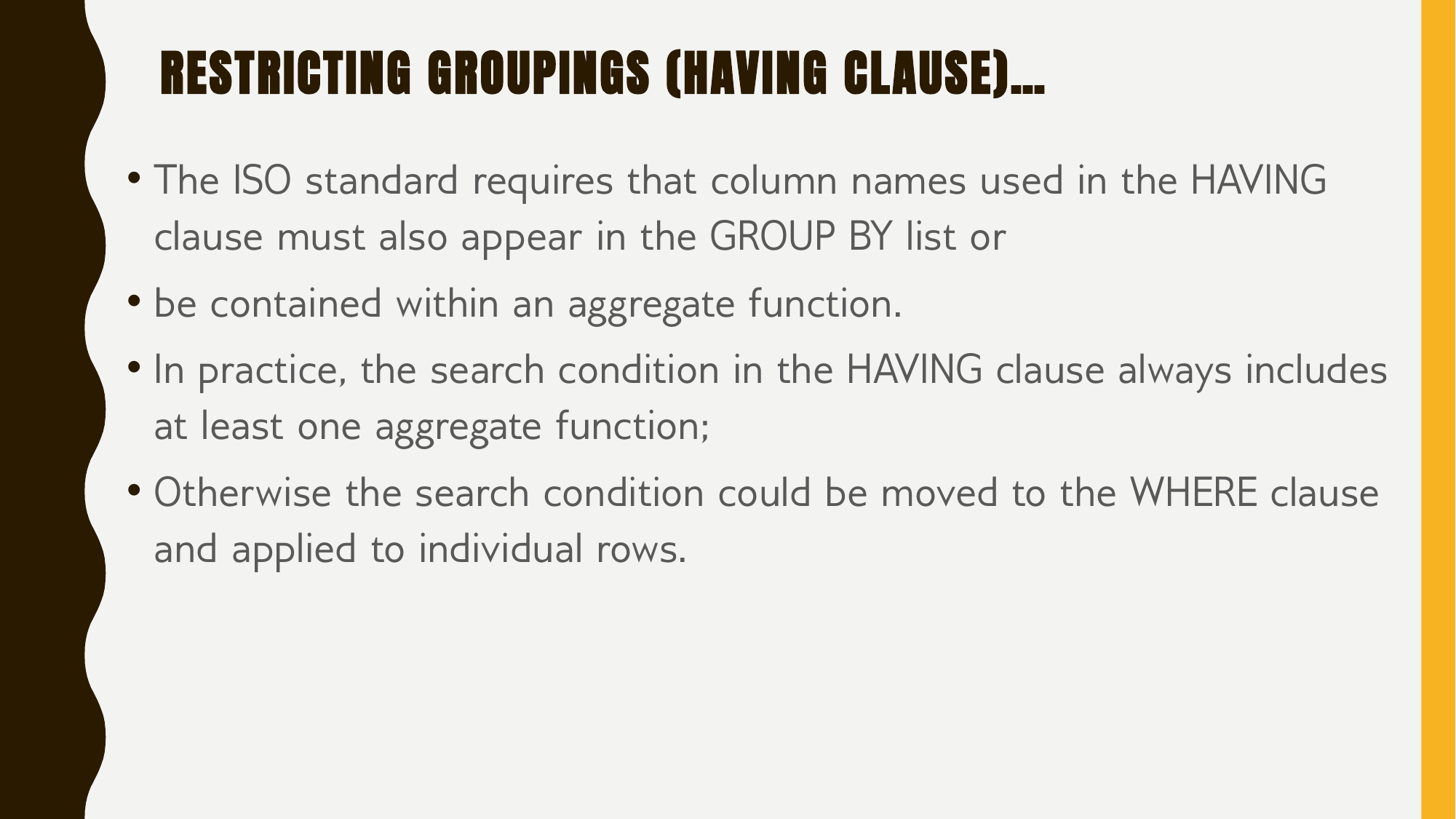

# Restricting groupings (HAVING clause)…
The ISO standard requires that column names used in the HAVING clause must also appear in the GROUP BY list or
be contained within an aggregate function.
In practice, the search condition in the HAVING clause always includes at least one aggregate function;
Otherwise the search condition could be moved to the WHERE clause and applied to individual rows.